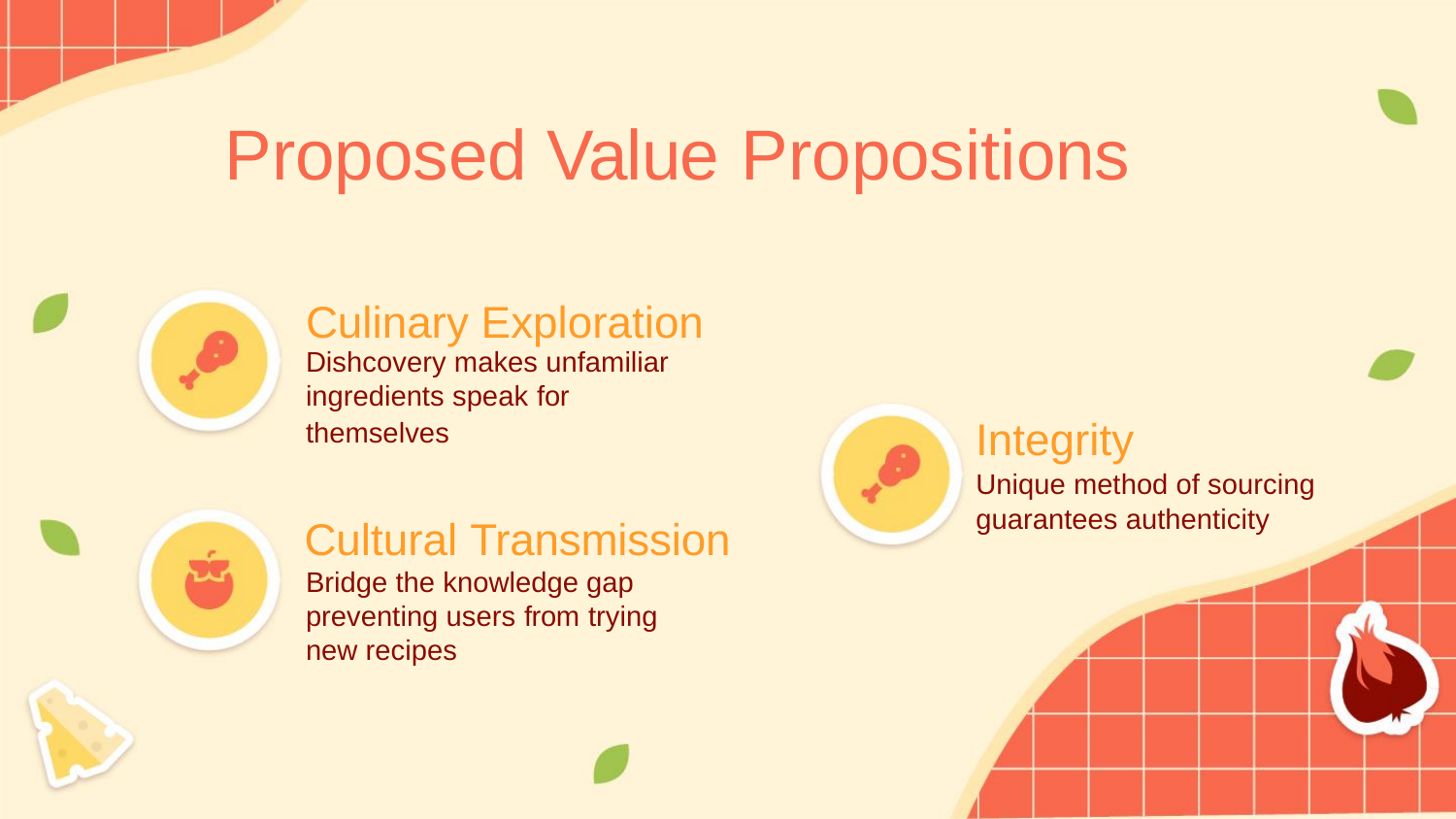

Proposed Value Propositions
Culinary Exploration
Dishcovery makes unfamiliar
ingredients speak for
themselves
Integrity
Unique method of sourcing
guarantees authenticity
Cultural Transmission
Bridge the knowledge gap
preventing users from trying
new recipes